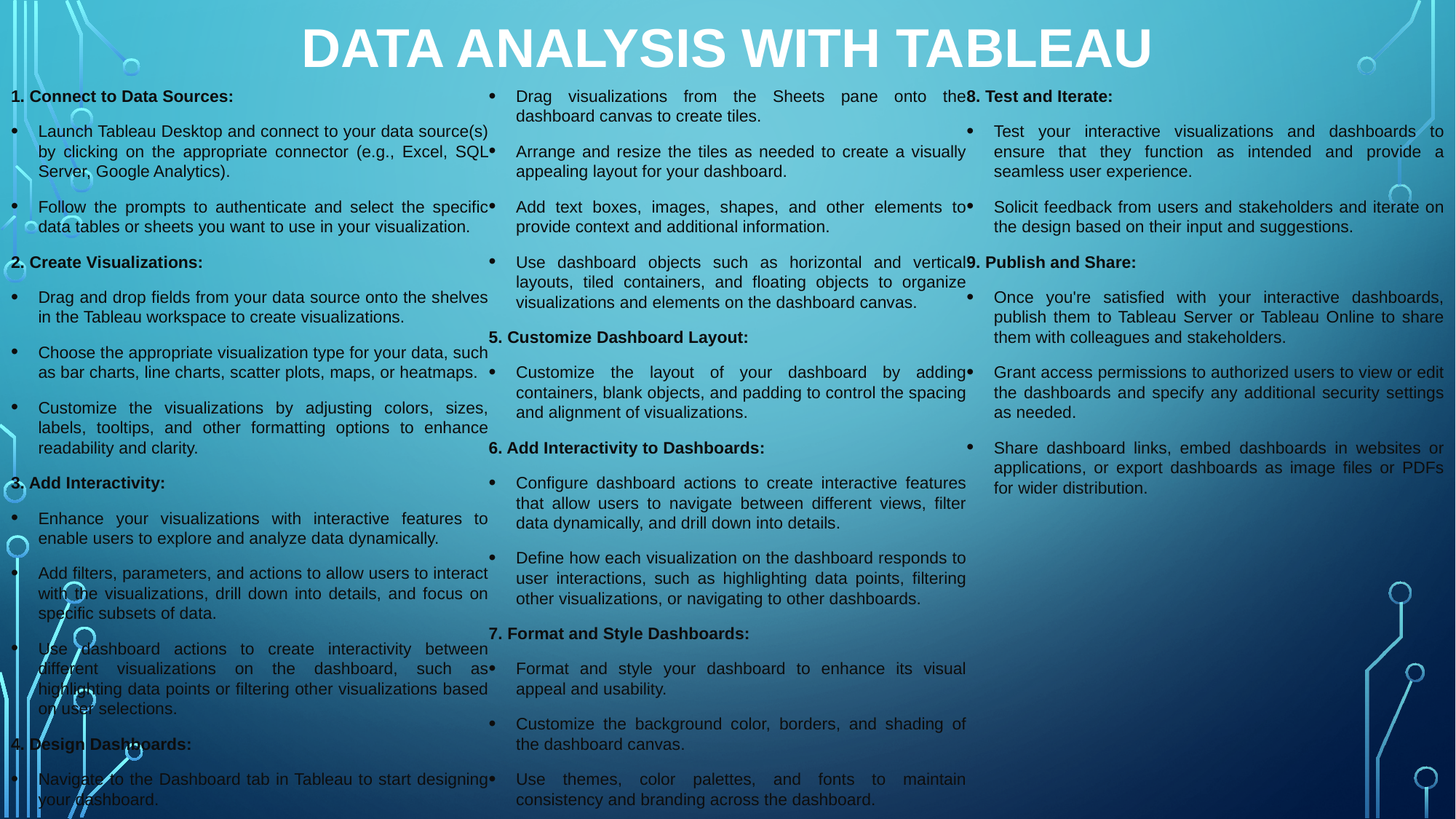

# Data Analysis with Tableau
1. Connect to Data Sources:
Launch Tableau Desktop and connect to your data source(s) by clicking on the appropriate connector (e.g., Excel, SQL Server, Google Analytics).
Follow the prompts to authenticate and select the specific data tables or sheets you want to use in your visualization.
2. Create Visualizations:
Drag and drop fields from your data source onto the shelves in the Tableau workspace to create visualizations.
Choose the appropriate visualization type for your data, such as bar charts, line charts, scatter plots, maps, or heatmaps.
Customize the visualizations by adjusting colors, sizes, labels, tooltips, and other formatting options to enhance readability and clarity.
3. Add Interactivity:
Enhance your visualizations with interactive features to enable users to explore and analyze data dynamically.
Add filters, parameters, and actions to allow users to interact with the visualizations, drill down into details, and focus on specific subsets of data.
Use dashboard actions to create interactivity between different visualizations on the dashboard, such as highlighting data points or filtering other visualizations based on user selections.
4. Design Dashboards:
Navigate to the Dashboard tab in Tableau to start designing your dashboard.
Drag visualizations from the Sheets pane onto the dashboard canvas to create tiles.
Arrange and resize the tiles as needed to create a visually appealing layout for your dashboard.
Add text boxes, images, shapes, and other elements to provide context and additional information.
Use dashboard objects such as horizontal and vertical layouts, tiled containers, and floating objects to organize visualizations and elements on the dashboard canvas.
5. Customize Dashboard Layout:
Customize the layout of your dashboard by adding containers, blank objects, and padding to control the spacing and alignment of visualizations.
6. Add Interactivity to Dashboards:
Configure dashboard actions to create interactive features that allow users to navigate between different views, filter data dynamically, and drill down into details.
Define how each visualization on the dashboard responds to user interactions, such as highlighting data points, filtering other visualizations, or navigating to other dashboards.
7. Format and Style Dashboards:
Format and style your dashboard to enhance its visual appeal and usability.
Customize the background color, borders, and shading of the dashboard canvas.
Use themes, color palettes, and fonts to maintain consistency and branding across the dashboard.
8. Test and Iterate:
Test your interactive visualizations and dashboards to ensure that they function as intended and provide a seamless user experience.
Solicit feedback from users and stakeholders and iterate on the design based on their input and suggestions.
9. Publish and Share:
Once you're satisfied with your interactive dashboards, publish them to Tableau Server or Tableau Online to share them with colleagues and stakeholders.
Grant access permissions to authorized users to view or edit the dashboards and specify any additional security settings as needed.
Share dashboard links, embed dashboards in websites or applications, or export dashboards as image files or PDFs for wider distribution.